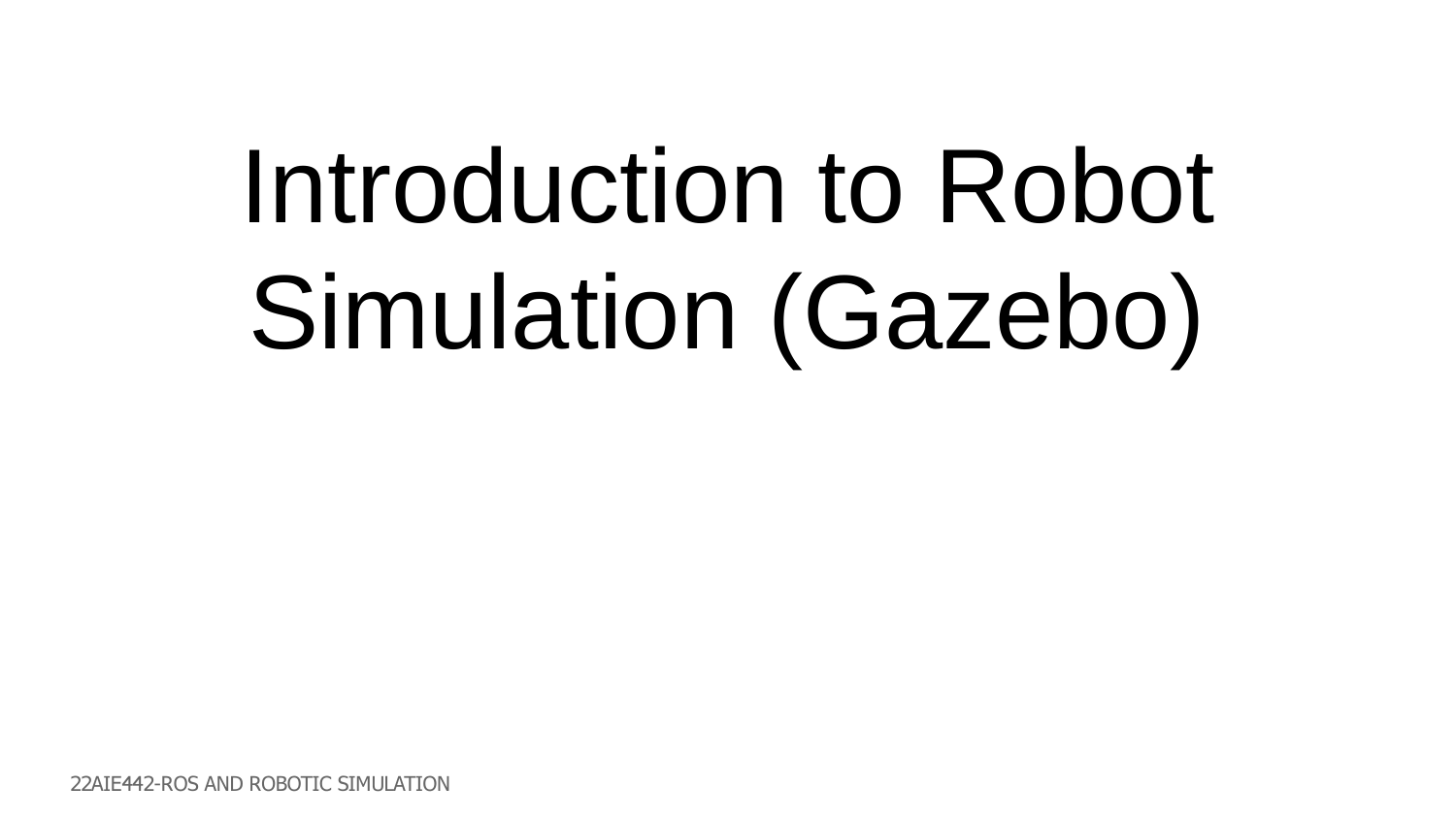

# Introduction to Robot Simulation (Gazebo)
22AIE442-ROS AND ROBOTIC SIMULATION